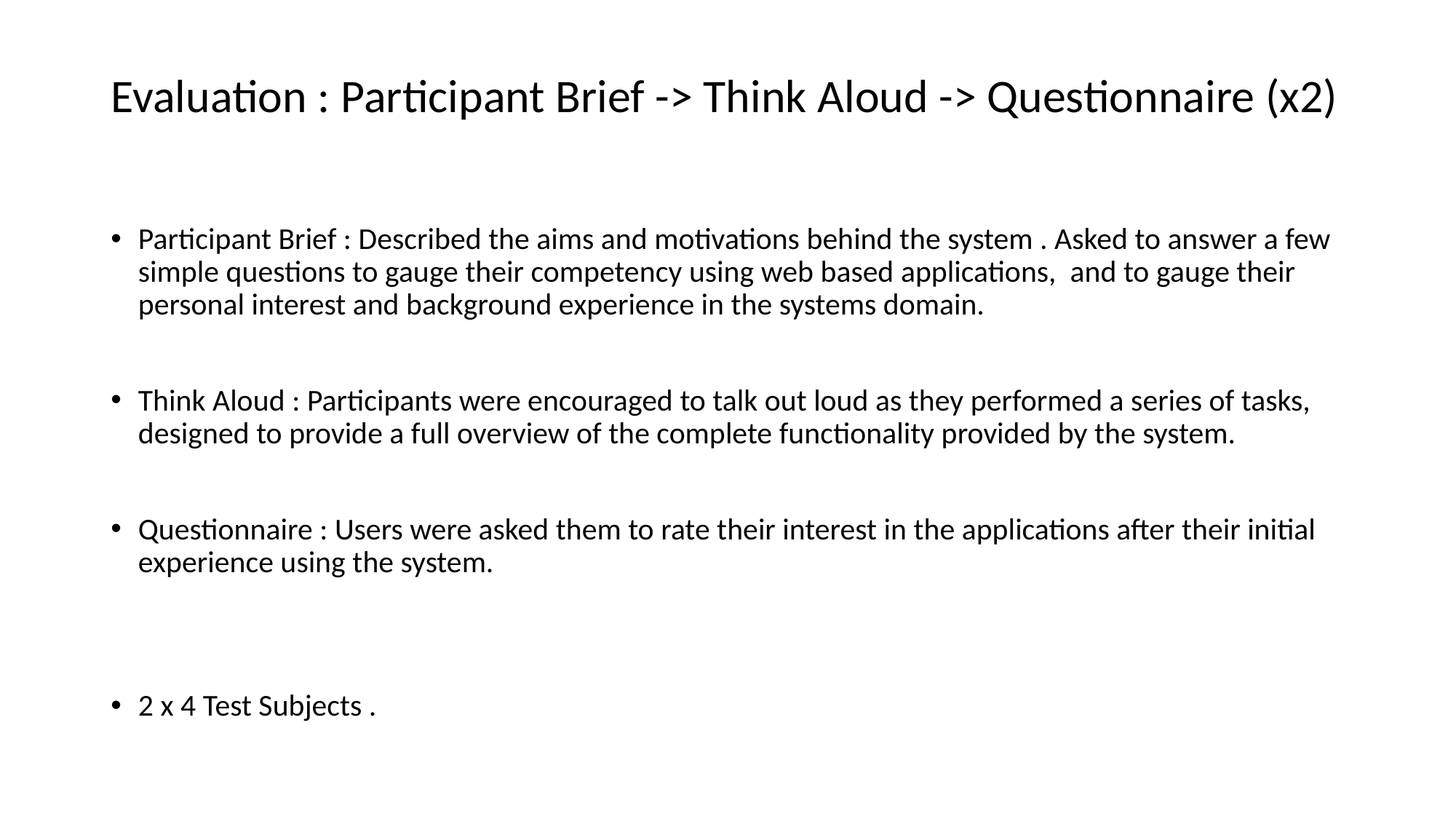

# Evaluation : Participant Brief -> Think Aloud -> Questionnaire (x2)
Participant Brief : Described the aims and motivations behind the system . Asked to answer a few simple questions to gauge their competency using web based applications,  and to gauge their personal interest and background experience in the systems domain.

Think Aloud : Participants were encouraged to talk out loud as they performed a series of tasks, designed to provide a full overview of the complete functionality provided by the system.

Questionnaire : Users were asked them to rate their interest in the applications after their initial experience using the system.

2 x 4 Test Subjects .